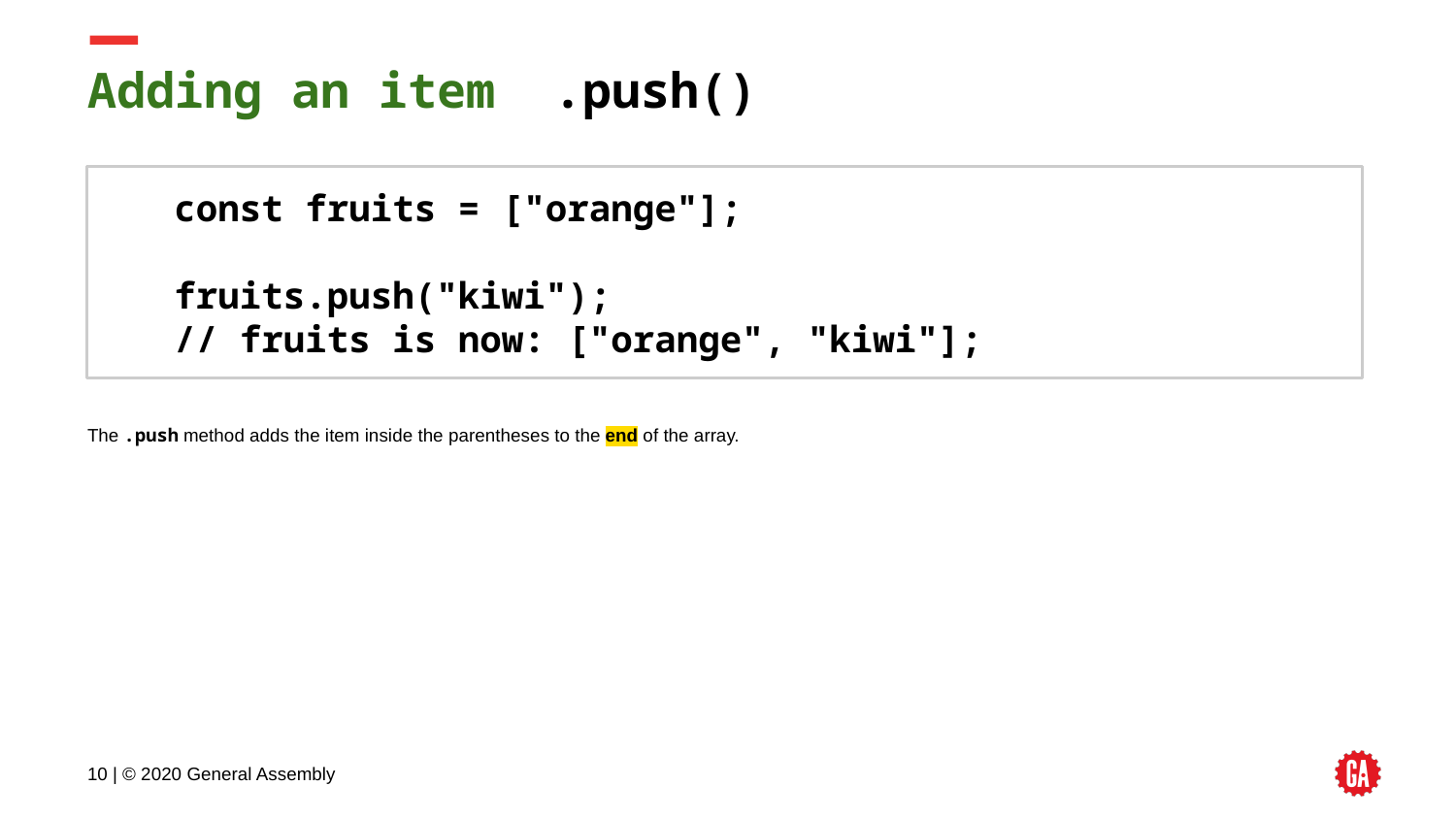

# Adding an item  .push()
const fruits = ["orange"];

fruits.push("kiwi");
// fruits is now: ["orange", "kiwi"];
The .push method adds the item inside the parentheses to the end of the array.

10 | © 2020 General Assembly